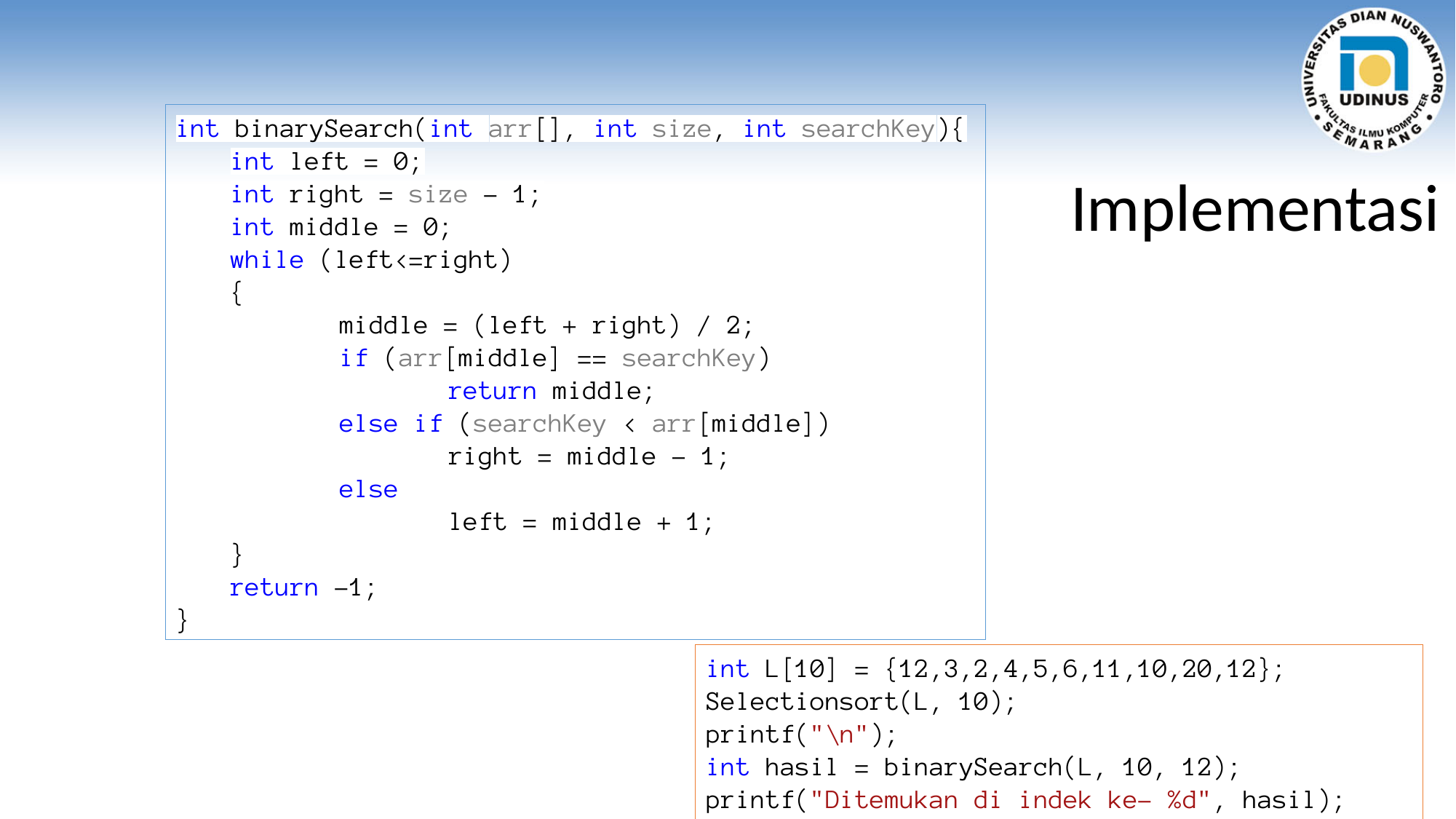

int binarySearch(int arr[], int size, int searchKey){
int left = 0;
int right = size - 1;
int middle = 0;
while (left<=right)
{
	middle = (left + right) / 2;
	if (arr[middle] == searchKey)
		return middle;
	else if (searchKey < arr[middle])
		right = middle - 1;
	else
		left = middle + 1;
}
return -1;
}
# Implementasi
int L[10] = {12,3,2,4,5,6,11,10,20,12};
Selectionsort(L, 10);
printf("\n");
int hasil = binarySearch(L, 10, 12);
printf("Ditemukan di indek ke- %d", hasil);